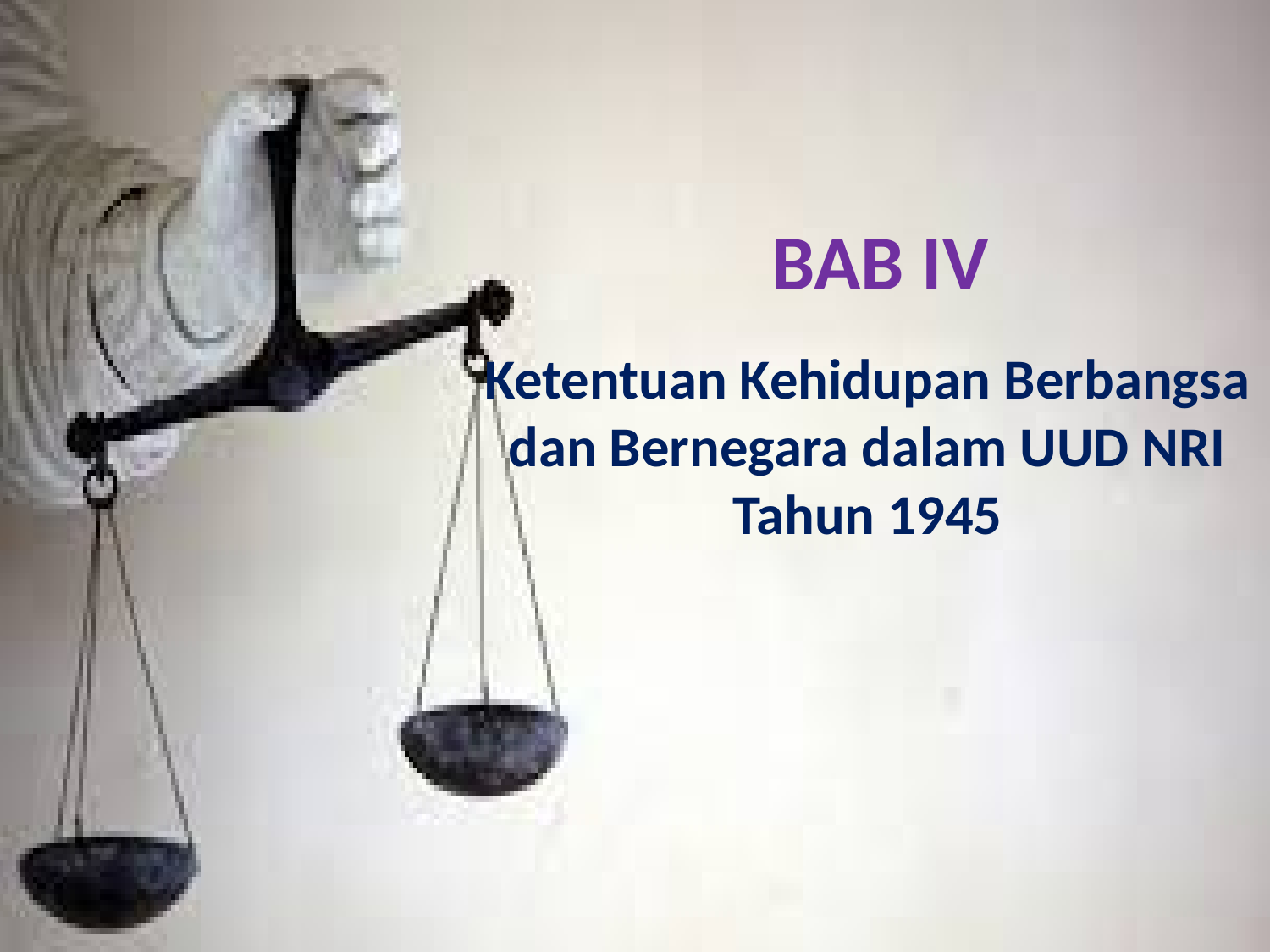

# BAB IV
Ketentuan Kehidupan Berbangsa dan Bernegara dalam UUD NRI Tahun 1945